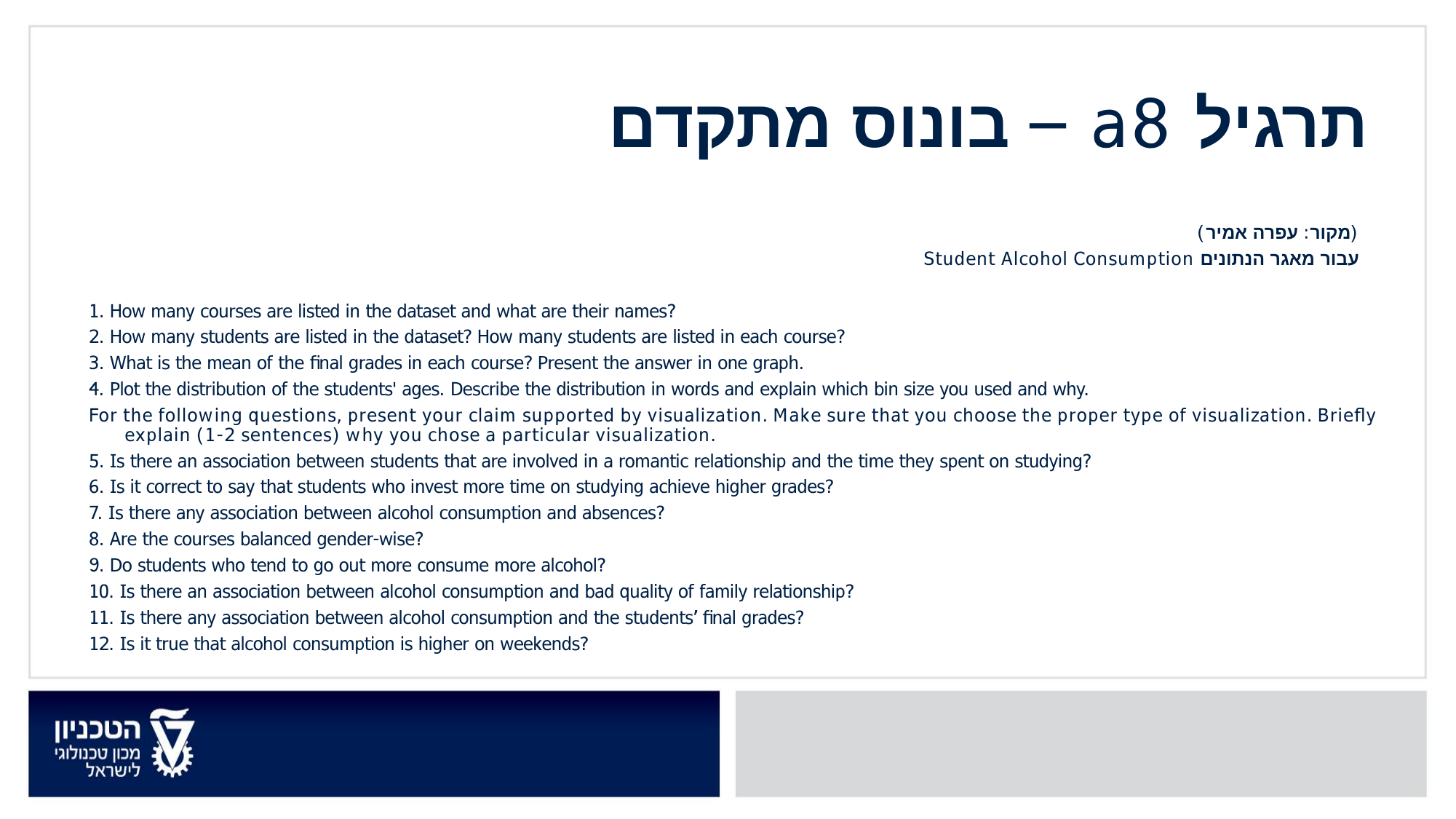

תרגיל a8 – בונוס מתקדם
(מקור: עפרה אמיר)
עבור מאגר הנתונים Student Alcohol Consumption

1. How many courses are listed in the dataset and what are their names?
2. How many students are listed in the dataset? How many students are listed in each course?
3. What is the mean of the final grades in each course? Present the answer in one graph.
4. Plot the distribution of the students' ages. Describe the distribution in words and explain which bin size you used and why.
For the following questions, present your claim supported by visualization. Make sure that you choose the proper type of visualization. Briefly explain (1-2 sentences) why you chose a particular visualization.
5. Is there an association between students that are involved in a romantic relationship and the time they spent on studying?
6. Is it correct to say that students who invest more time on studying achieve higher grades?
7. Is there any association between alcohol consumption and absences?
8. Are the courses balanced gender-wise?
9. Do students who tend to go out more consume more alcohol?
10. Is there an association between alcohol consumption and bad quality of family relationship?
11. Is there any association between alcohol consumption and the students’ final grades?
12. Is it true that alcohol consumption is higher on weekends?